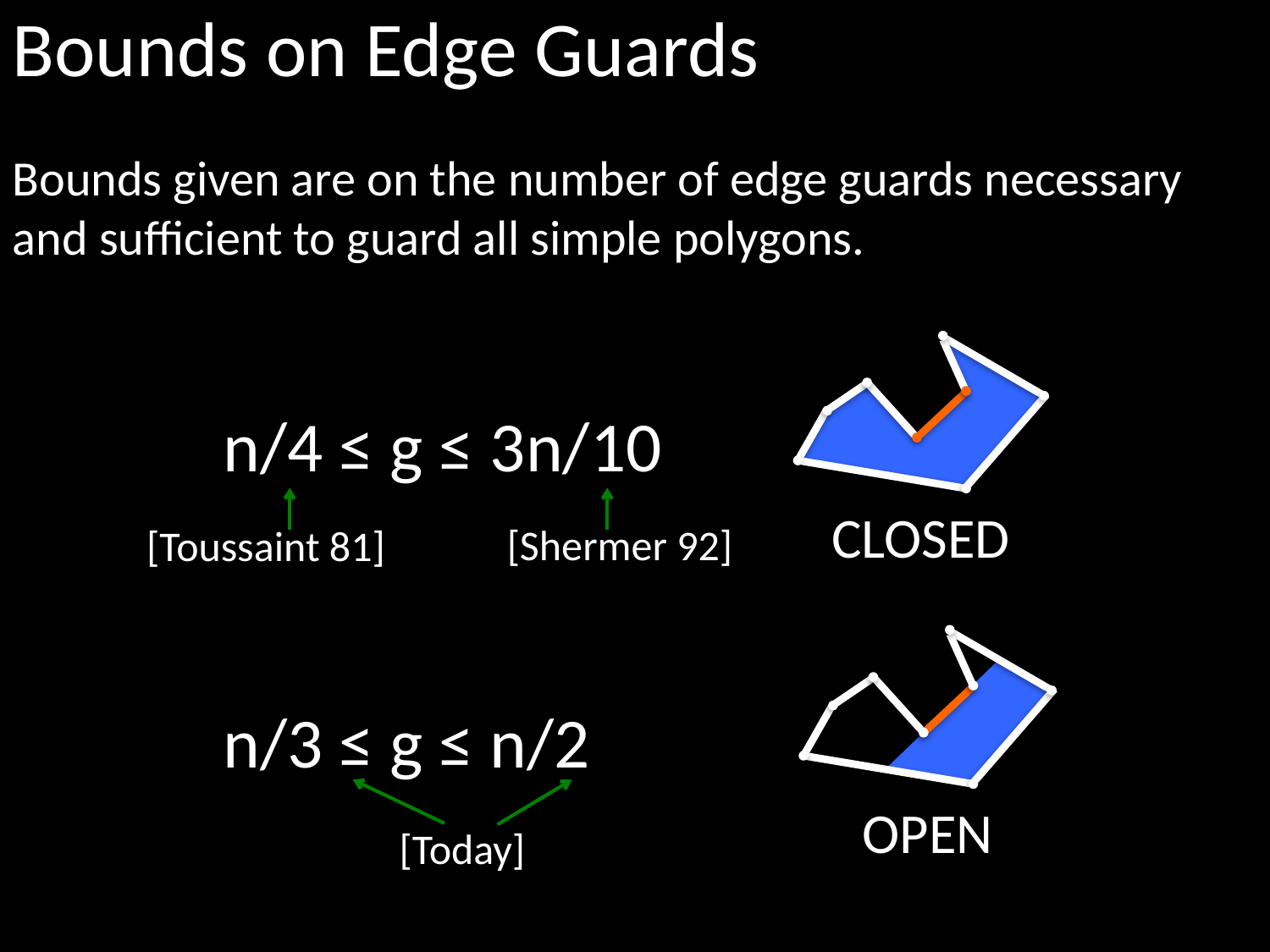

Bounds on Edge Guards
Bounds given are on the number of edge guards necessary
and sufficient to guard all simple polygons.

CLOSED

n/4 ≤ g ≤ 3n/10
[Shermer 92]
[Toussaint 81]

OPEN
n/3 ≤ g ≤ n/2
[Today]